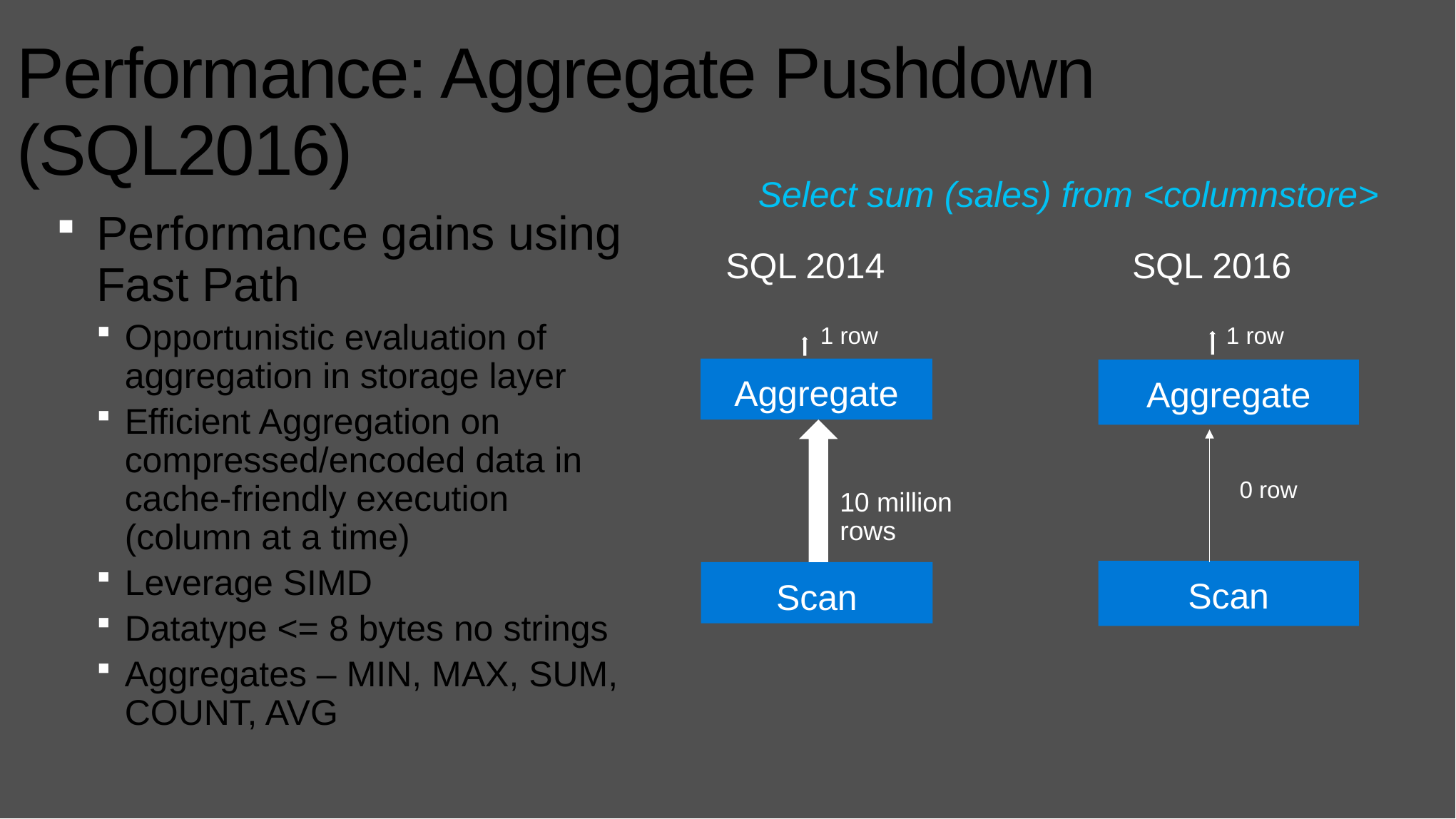

# Performance: Aggregate Pushdown (SQL2016)
Select sum (sales) from <columnstore>
Performance gains using Fast Path
Opportunistic evaluation of aggregation in storage layer
Efficient Aggregation on compressed/encoded data in cache-friendly execution (column at a time)
Leverage SIMD
Datatype <= 8 bytes no strings
Aggregates – MIN, MAX, SUM, COUNT, AVG

SQL 2014
1 row

Aggregate

10 million rows
Scan
SQL 2016
1 row

Aggregate
0 row
Scan